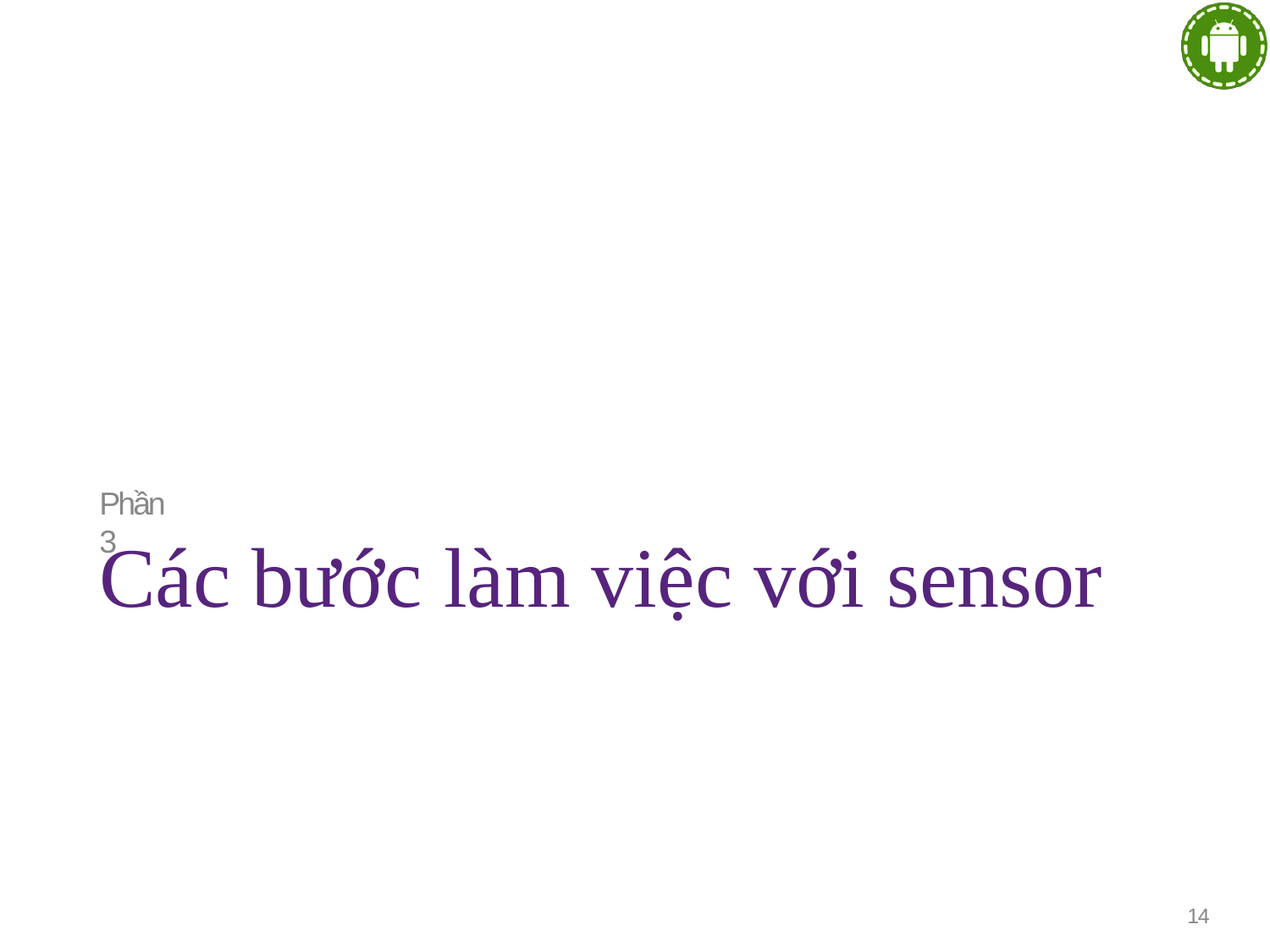

Phần 3
# Các bước làm việc với sensor
14